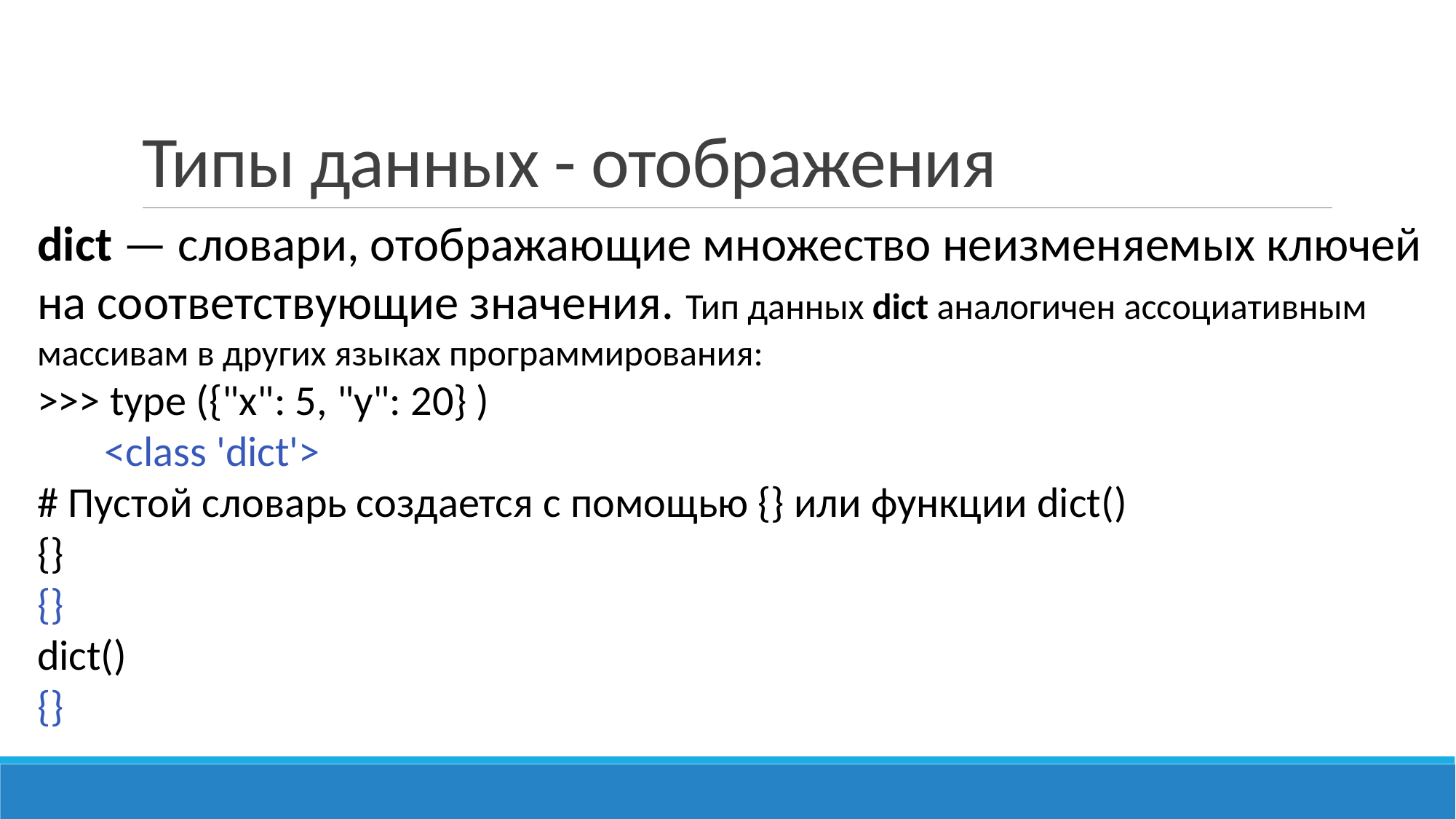

# Типы данных - отображения
dict — словари, отображающие множество неизменяемых ключей на соответствующие значения. Тип данных dict аналогичен ассоциативным массивам в других языках программирования:
>>> type ({"х": 5, "у": 20} )
       <class 'dict'>
# Пустой словарь создается с помощью {} или функции dict()
{}
{}
dict()
{}